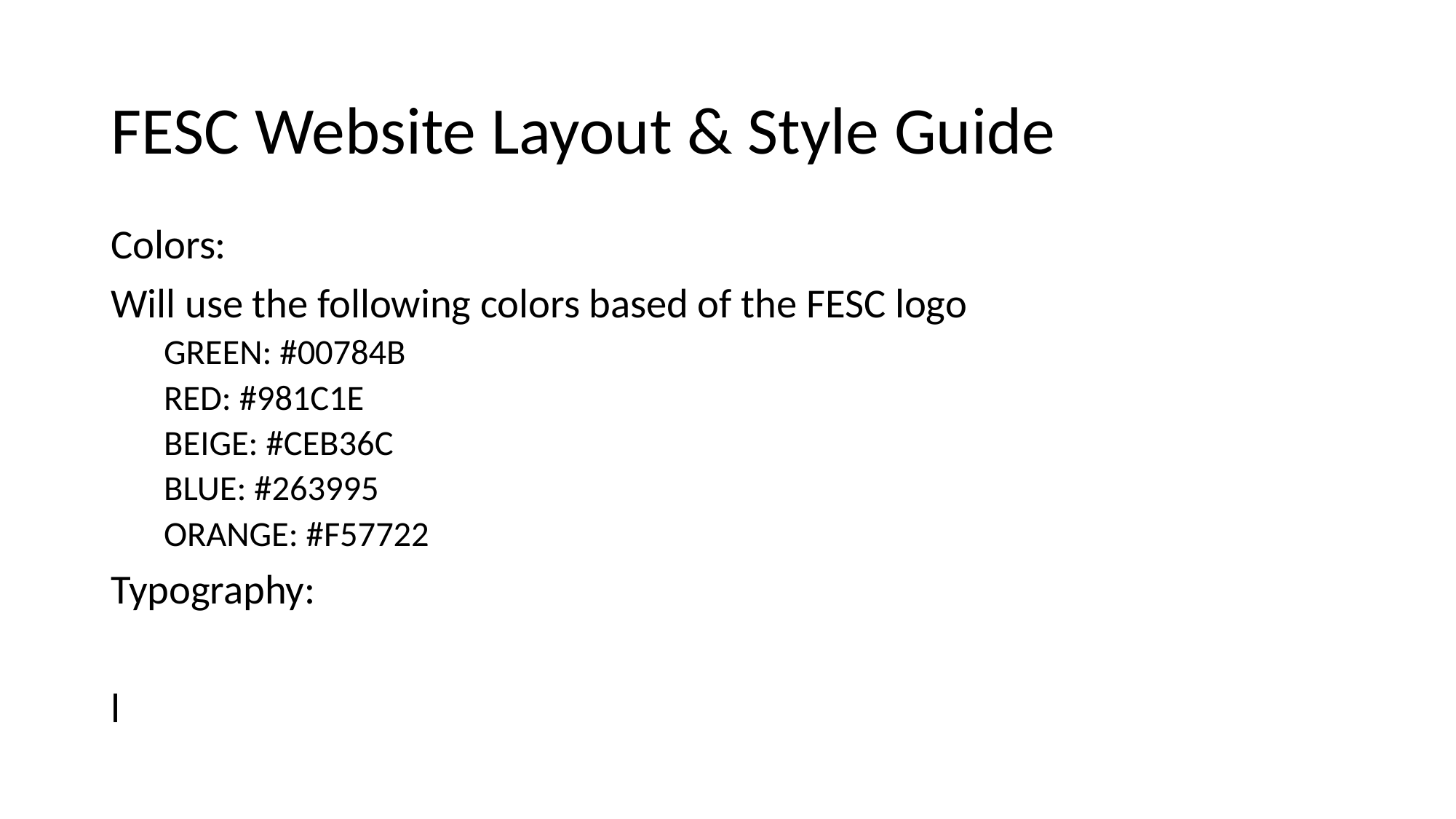

# FESC Website Layout & Style Guide
Colors:
Will use the following colors based of the FESC logo
GREEN: #00784B
RED: #981C1E
BEIGE: #CEB36C
BLUE: #263995
ORANGE: #F57722
Typography:

l